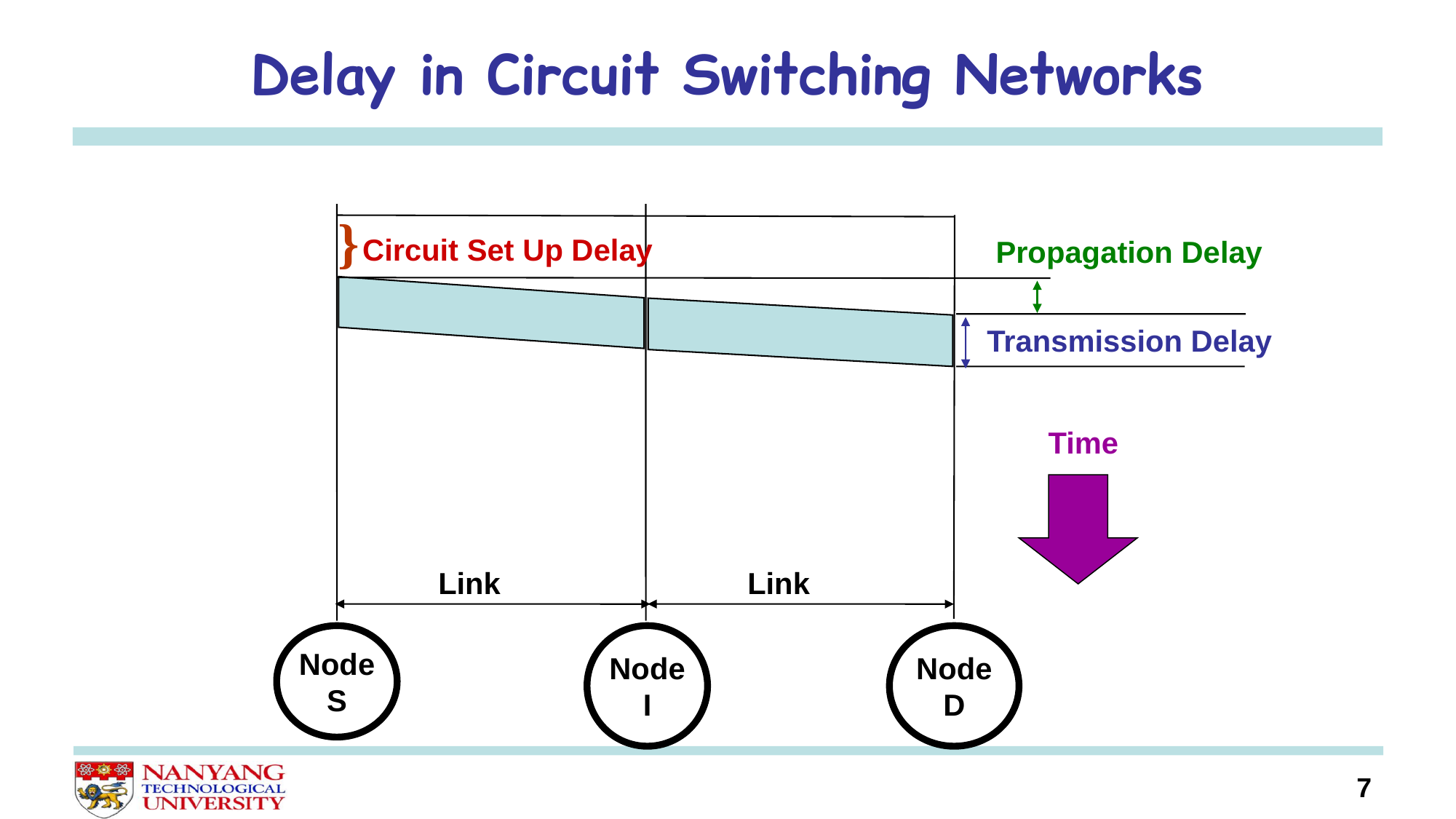

# Delay in Circuit Switching Networks

}

Circuit Set Up Delay
Propagation Delay

Transmission Delay

Time

Link
Link

Node
S
Node
I
Node
D

7